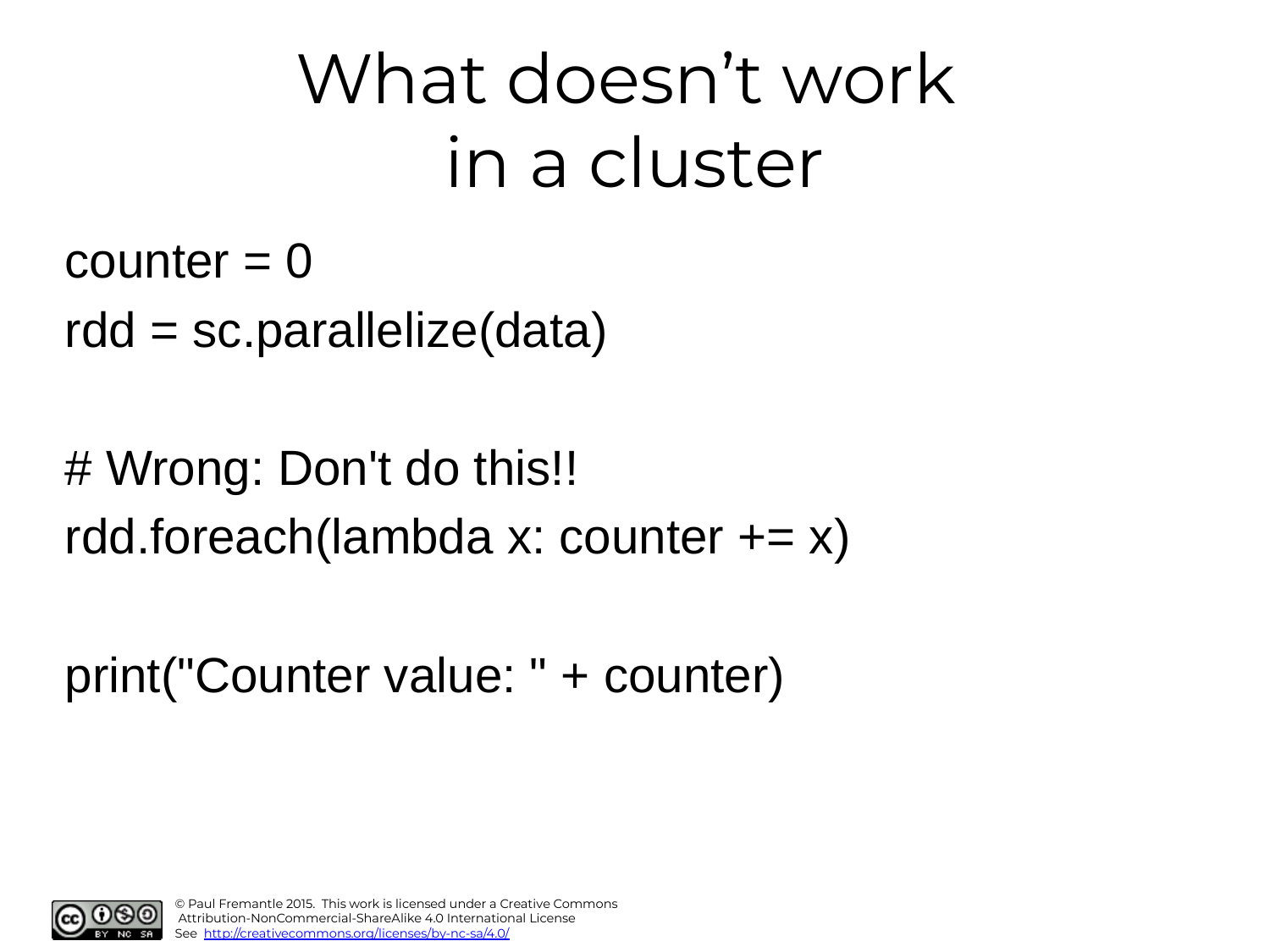

# What doesn’t work in a cluster
counter = 0
rdd = sc.parallelize(data)

# Wrong: Don't do this!!
rdd.foreach(lambda x: counter += x)

print("Counter value: " + counter)